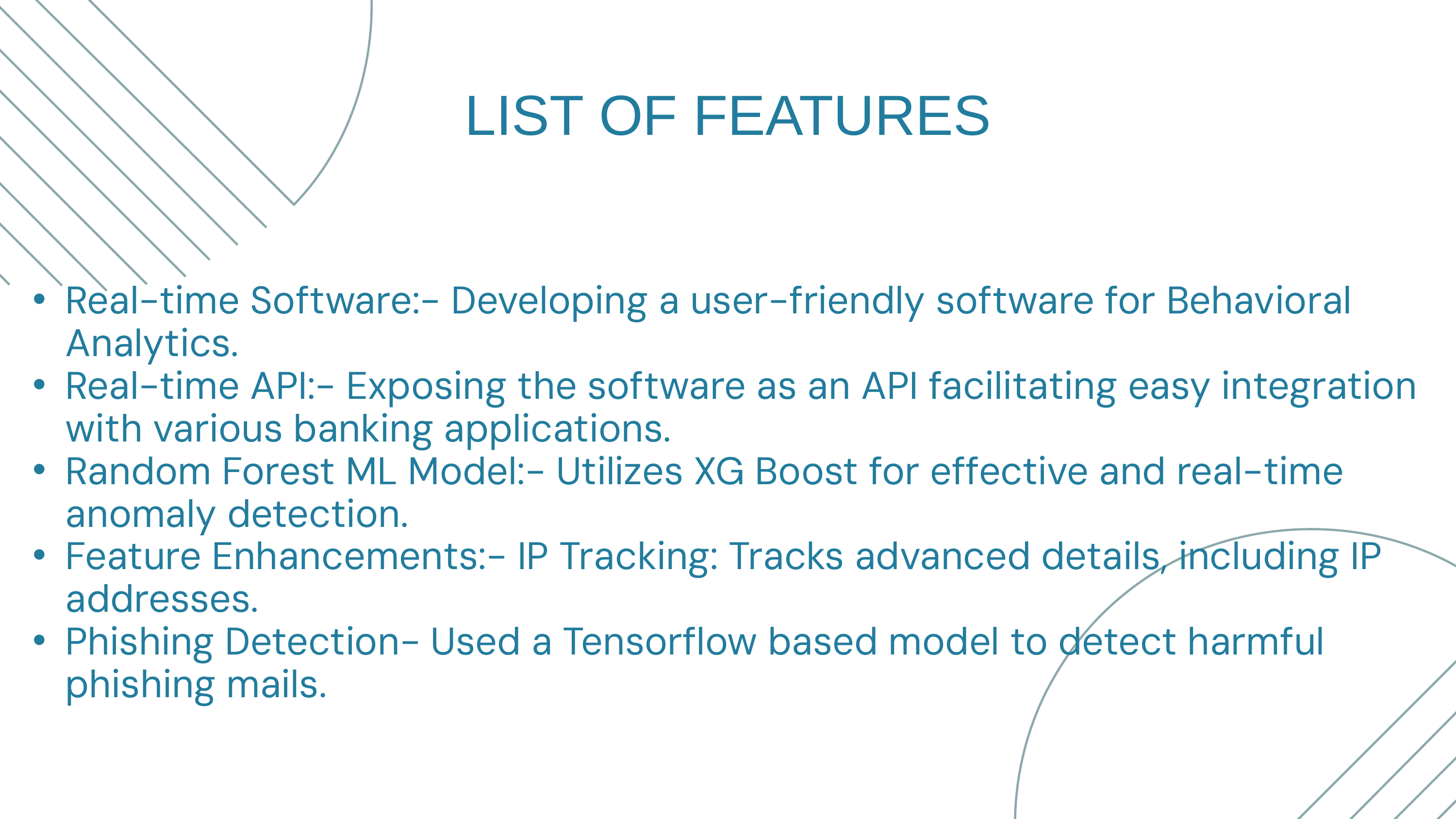

LIST OF FEATURES
Real-time Software:- Developing a user-friendly software for Behavioral Analytics.
Real-time API:- Exposing the software as an API facilitating easy integration with various banking applications.
Random Forest ML Model:- Utilizes XG Boost for effective and real-time anomaly detection.
Feature Enhancements:- IP Tracking: Tracks advanced details, including IP addresses.
Phishing Detection- Used a Tensorflow based model to detect harmful phishing mails.